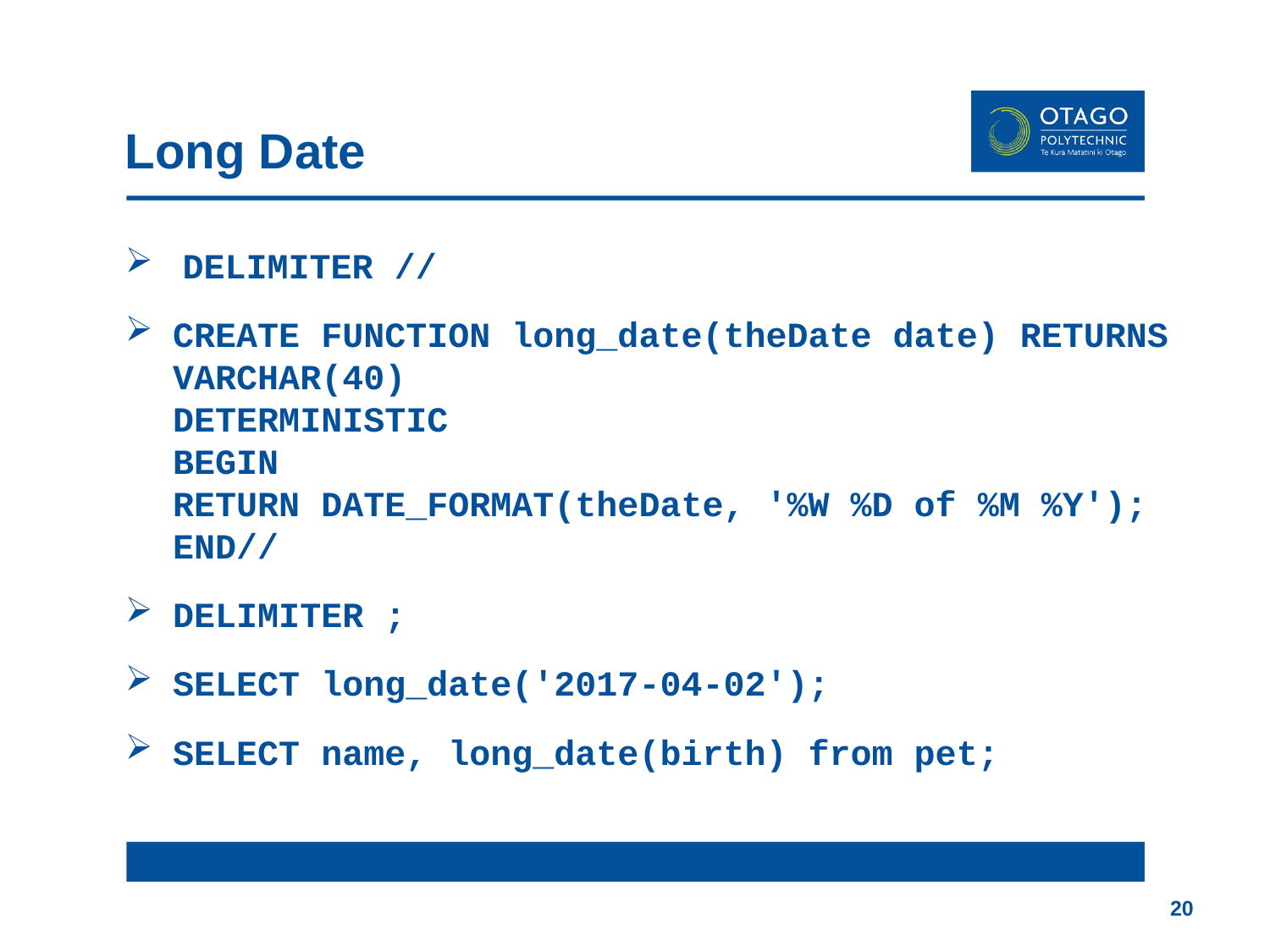

# Long Date
 DELIMITER //
CREATE FUNCTION long_date(theDate date) RETURNS VARCHAR(40)
DETERMINISTIC
BEGIN
RETURN DATE_FORMAT(theDate, '%W %D of %M %Y');
END//
DELIMITER ;
SELECT long_date('2017-04-02');
SELECT name, long_date(birth) from pet;
20